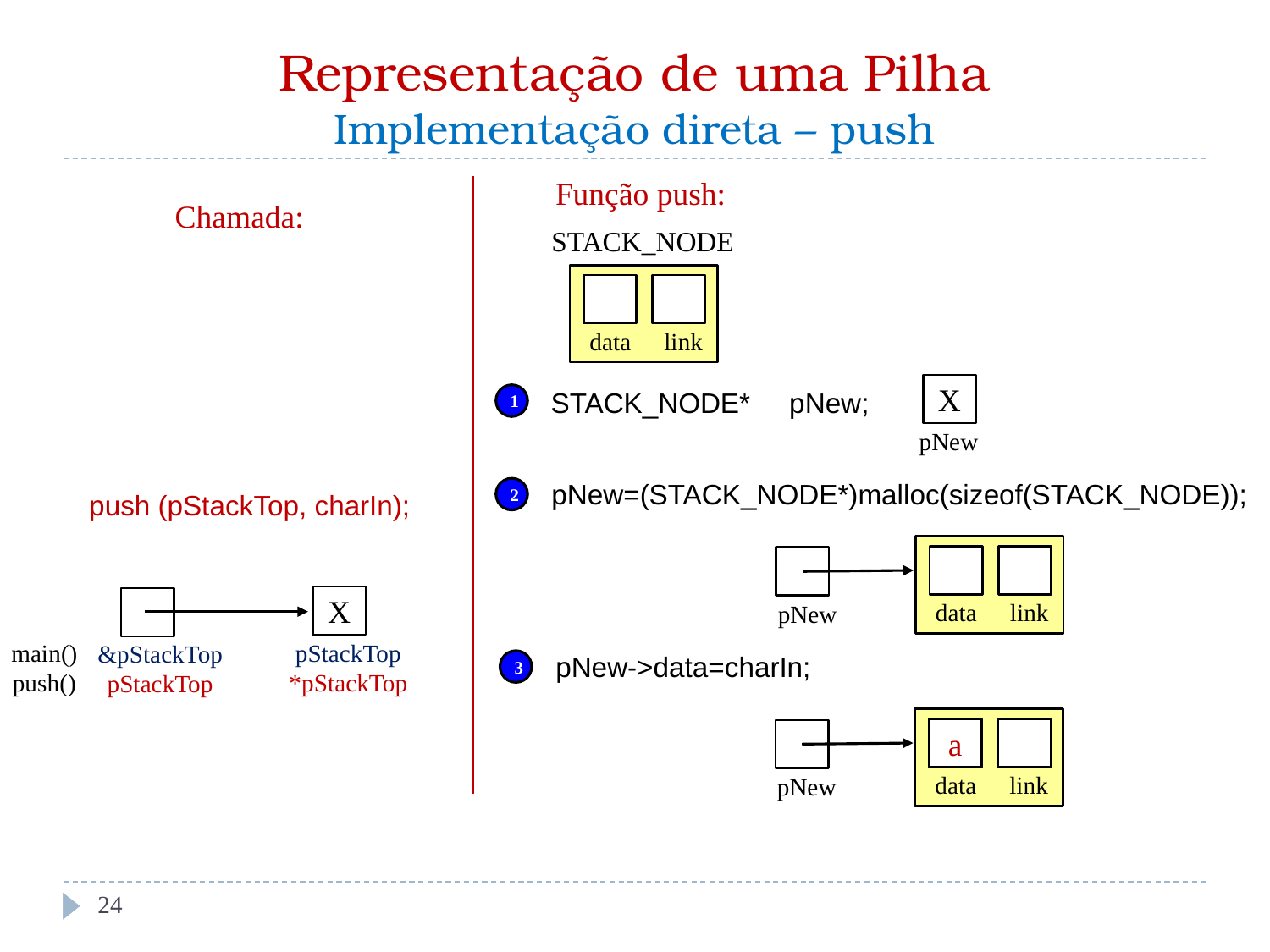

# Representação de uma Pilha Implementação direta – push

Função push:
Chamada:
STACK_NODE

data
link
X
STACK_NODE*     pNew;
1
pNew
pNew=(STACK_NODE*)malloc(sizeof(STACK_NODE));
2
push (pStackTop, charIn);

data
link

X

pNew
pStackTop
*pStackTop
main()
push()
&pStackTop
pStackTop
pNew->data=charIn;
3

a

data
link

pNew
24